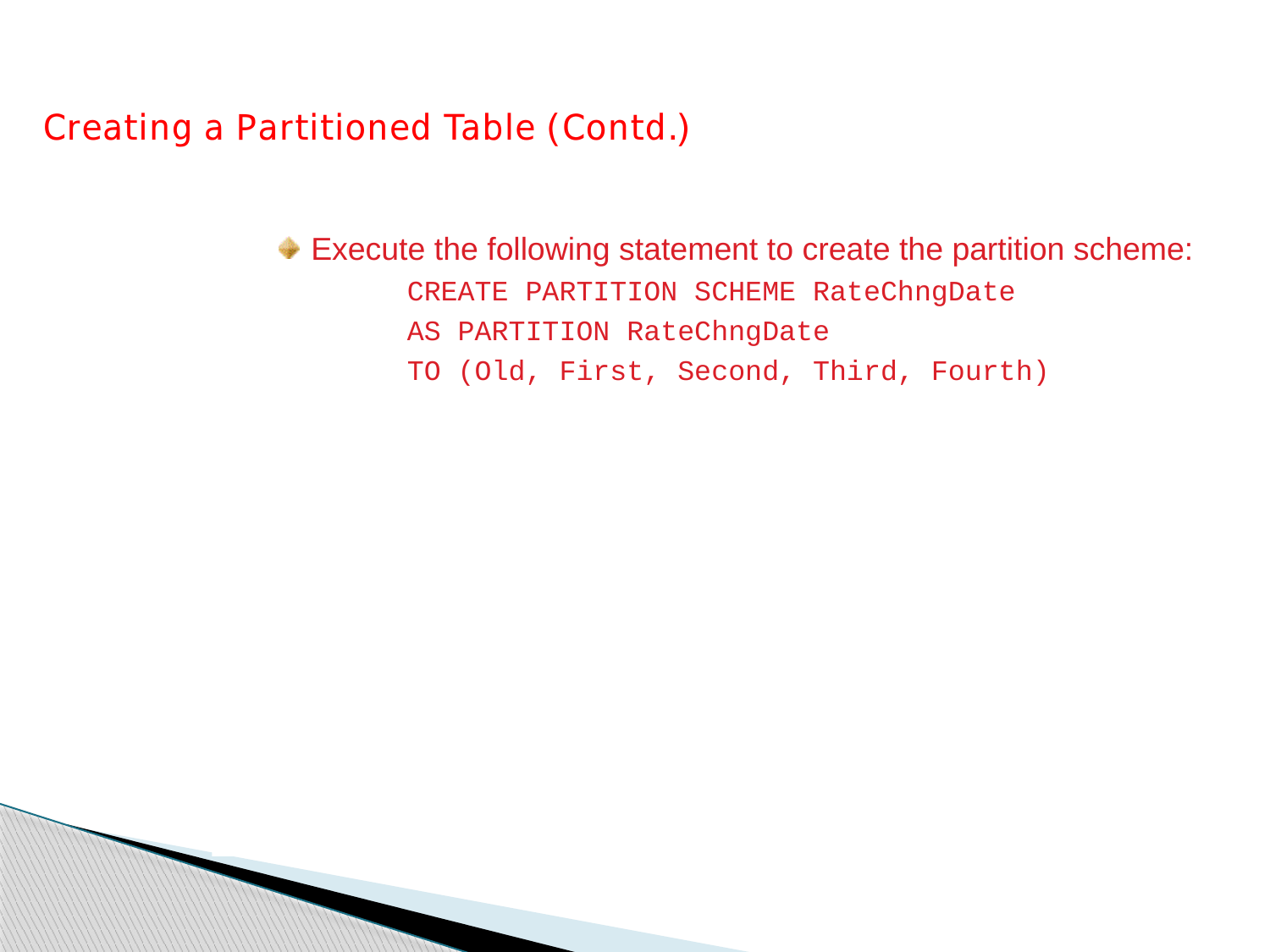

Creating a Partitioned Table (Contd.)
Execute the following statement to create the partition scheme:
CREATE PARTITION SCHEME RateChngDate
AS PARTITION RateChngDate
TO (Old, First, Second, Third, Fourth)